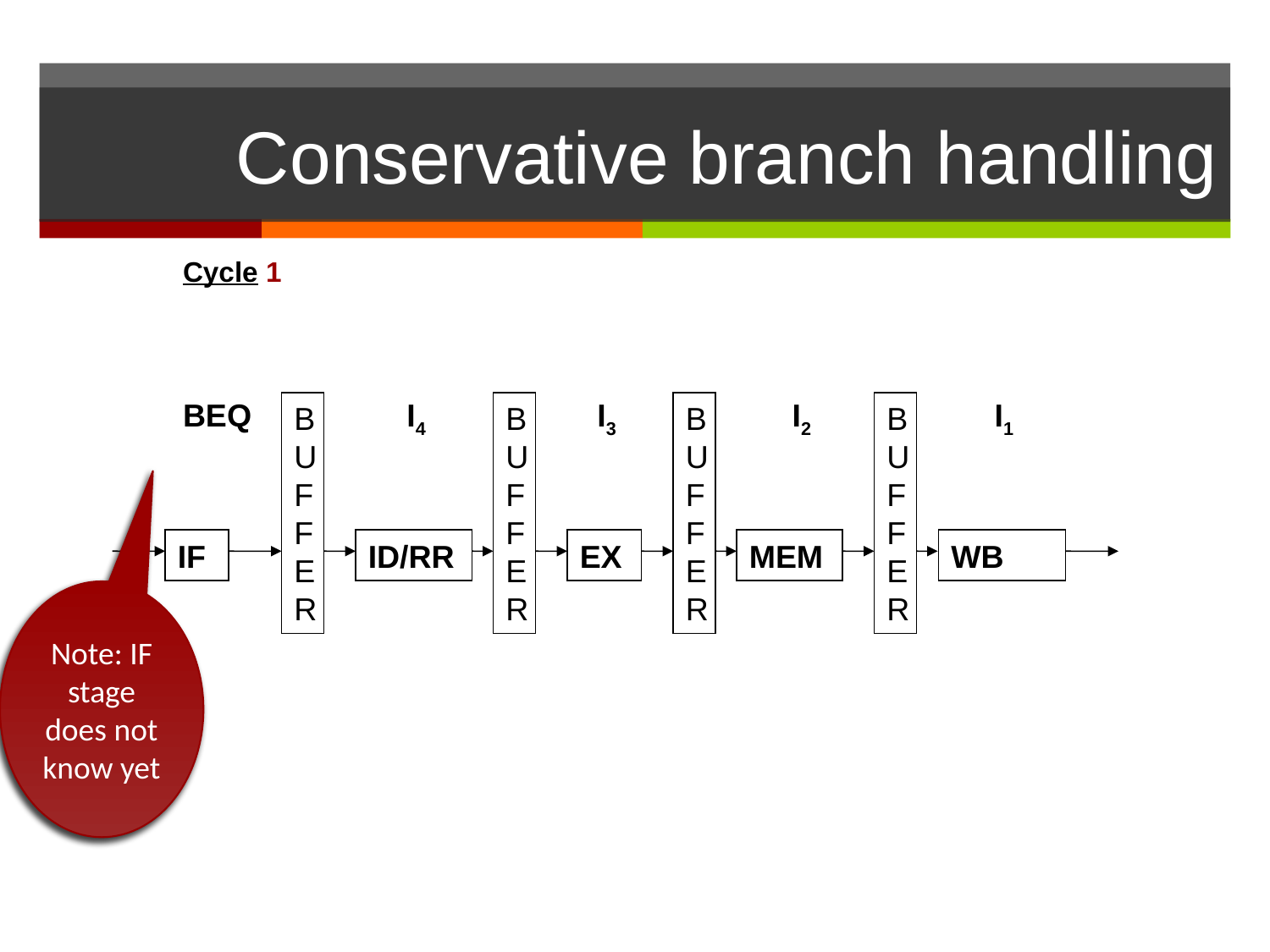

# Conservative branch handling
Cycle 1
BEQ
I4
I3
I2
I1
B
U
F
F
E
R
B
U
F
F
E
R
B
U
F
F
E
R
B
U
F
F
E
R
IF
ID/RR
EX
MEM
WB

Note: IF stage does not know yet